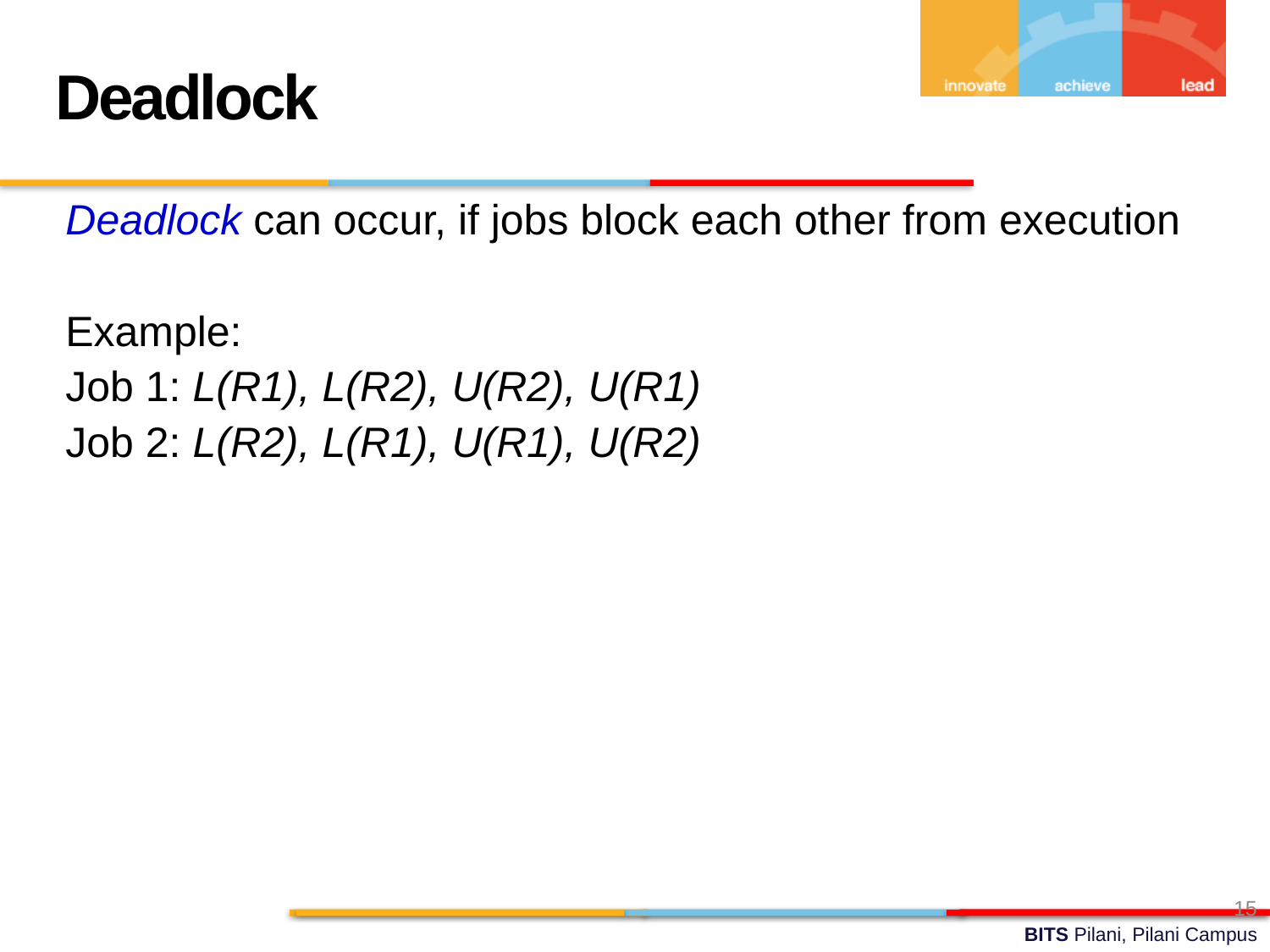

Deadlock
Deadlock can occur, if jobs block each other from execution

Example:
Job 1: L(R1), L(R2), U(R2), U(R1)
Job 2: L(R2), L(R1), U(R1), U(R2)
15